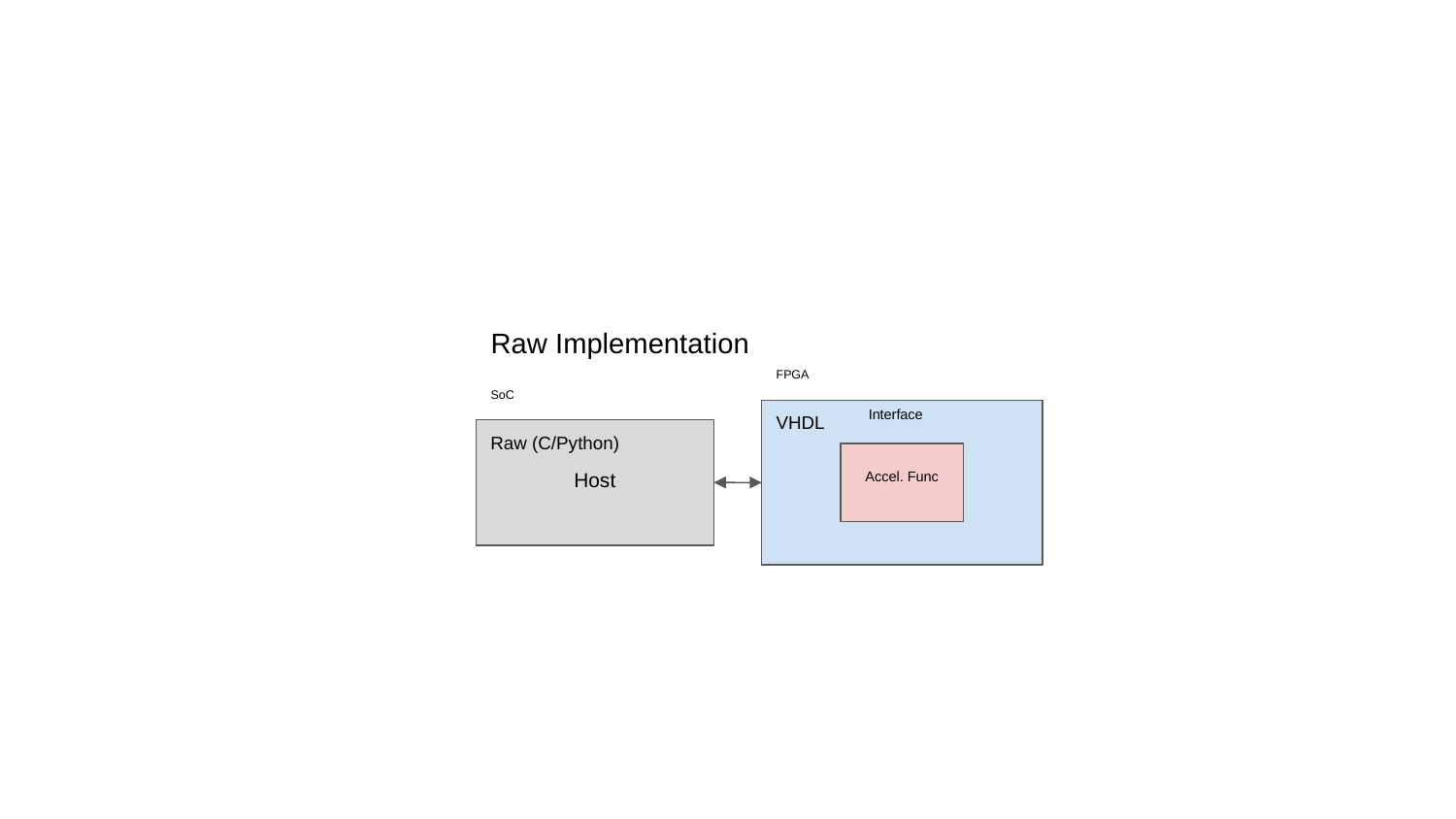

Raw Implementation
FPGA
SoC
Interface

VHDL

Raw (C/Python)

Host
Accel. Func